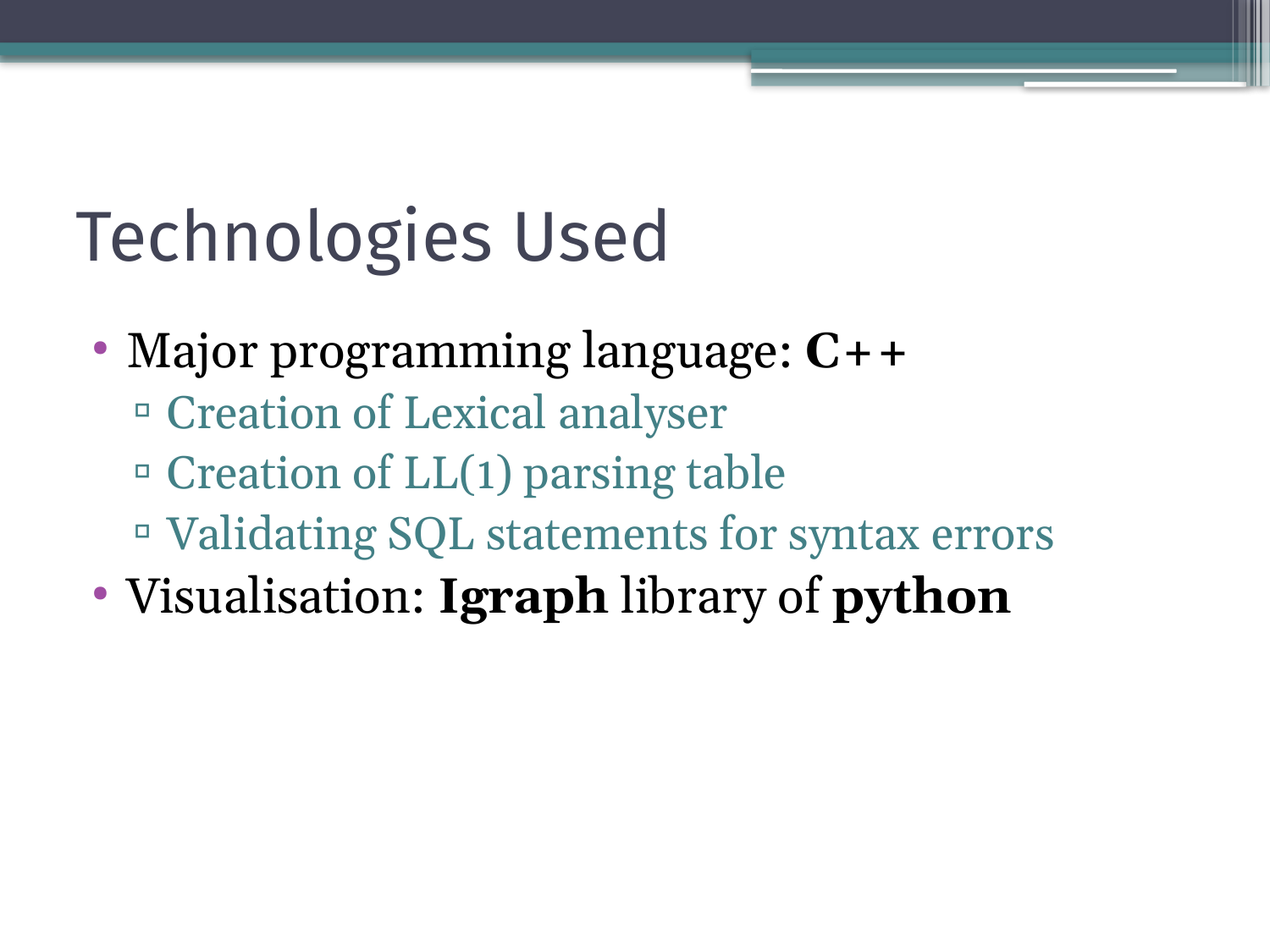

# Technologies Used
Major programming language: C++
Creation of Lexical analyser
Creation of LL(1) parsing table
Validating SQL statements for syntax errors
Visualisation: Igraph library of python